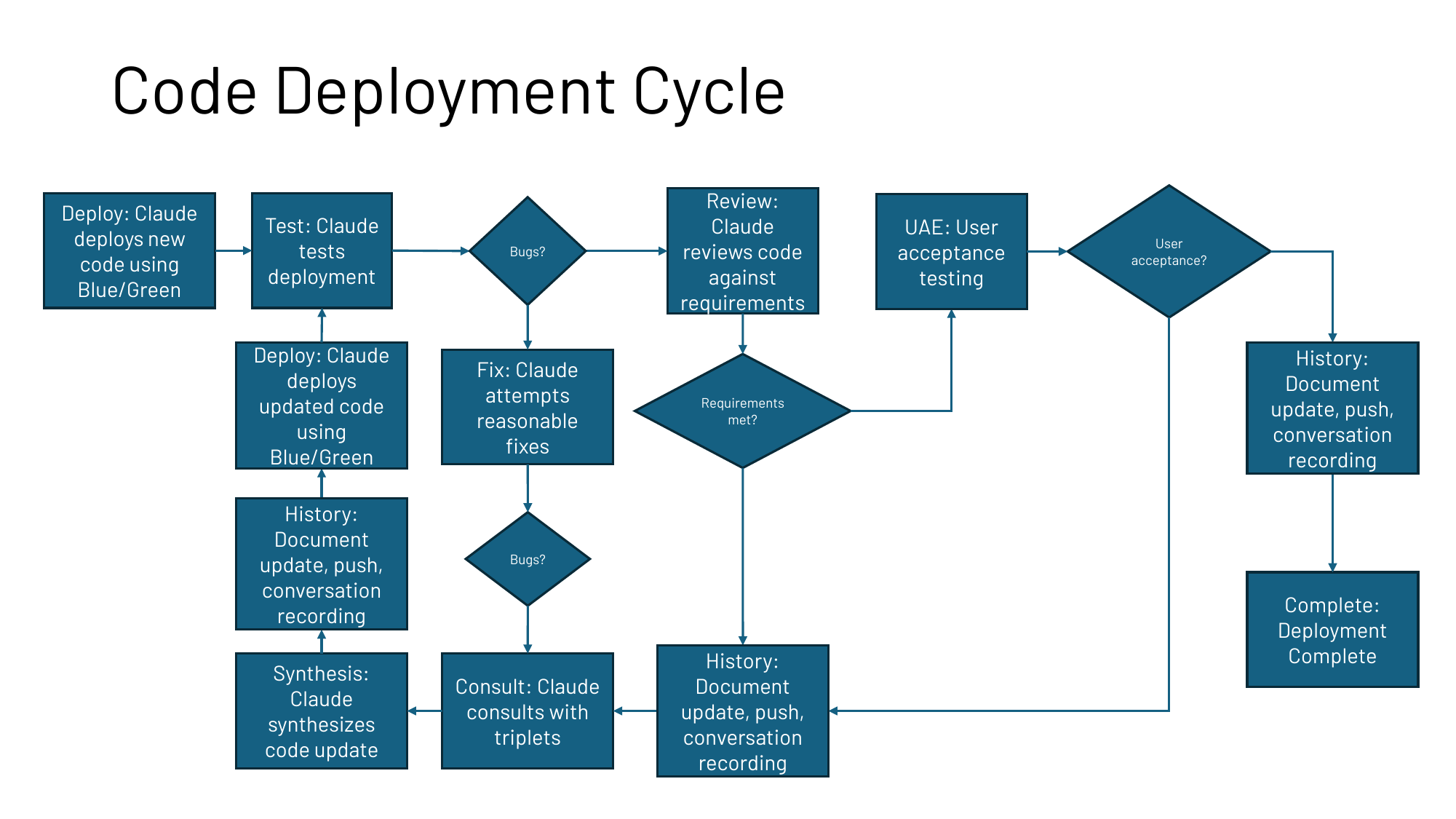

# Code Deployment Cycle
User acceptance?
Review: Claude reviews code against requirements
Deploy: Claude deploys new code using Blue/Green
Test: Claude tests deployment
UAE: User acceptance testing
Bugs?
Deploy: Claude deploys updated code using Blue/Green
History: Document update, push, conversation recording
Fix: Claude attempts reasonable fixes
Requirements met?
History: Document update, push, conversation recording
Bugs?
Complete: Deployment Complete
History: Document update, push, conversation recording
Synthesis: Claude synthesizes code update
Consult: Claude consults with triplets